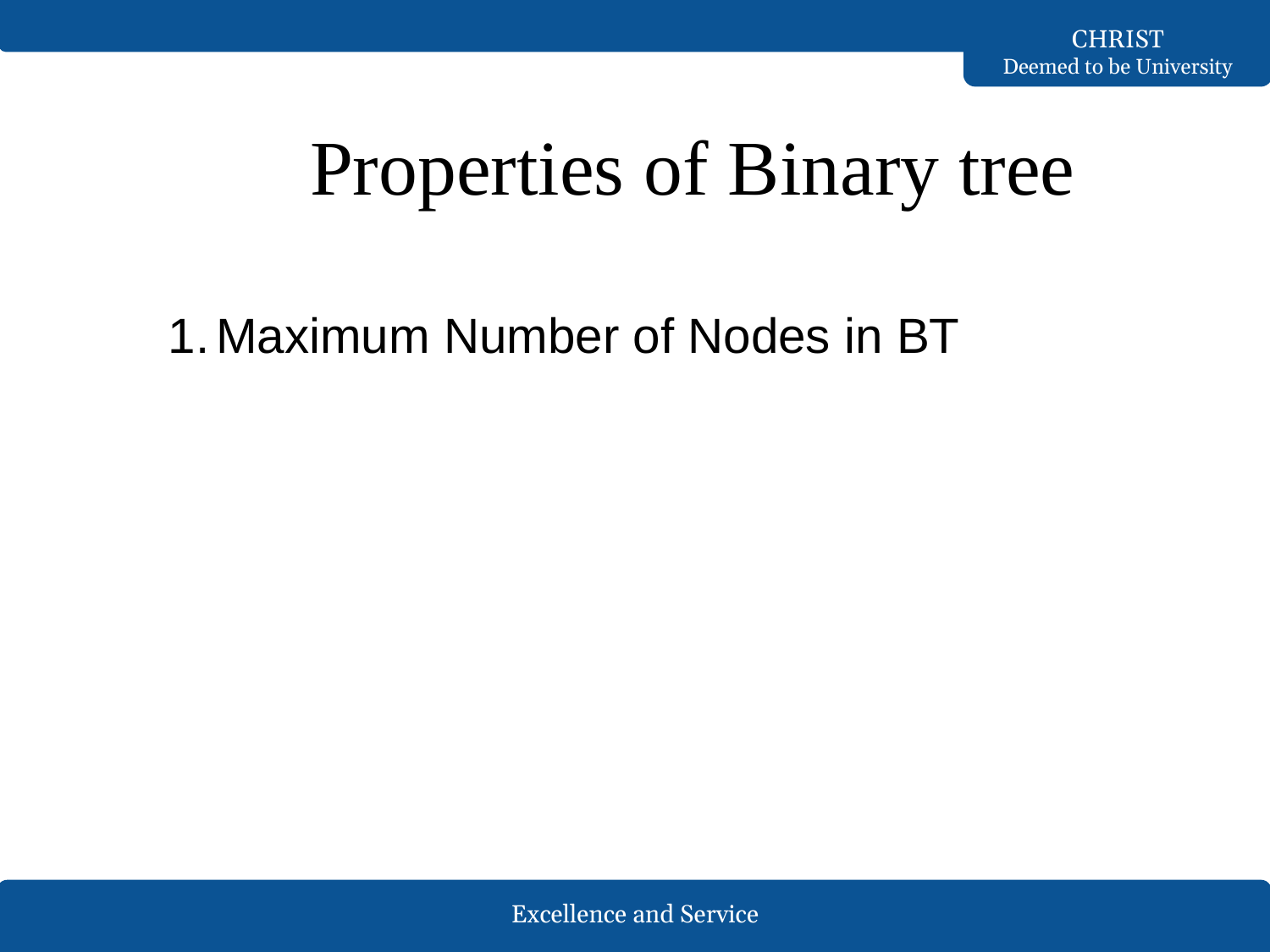

Properties of Binary tree

Maximum Number of Nodes in BT